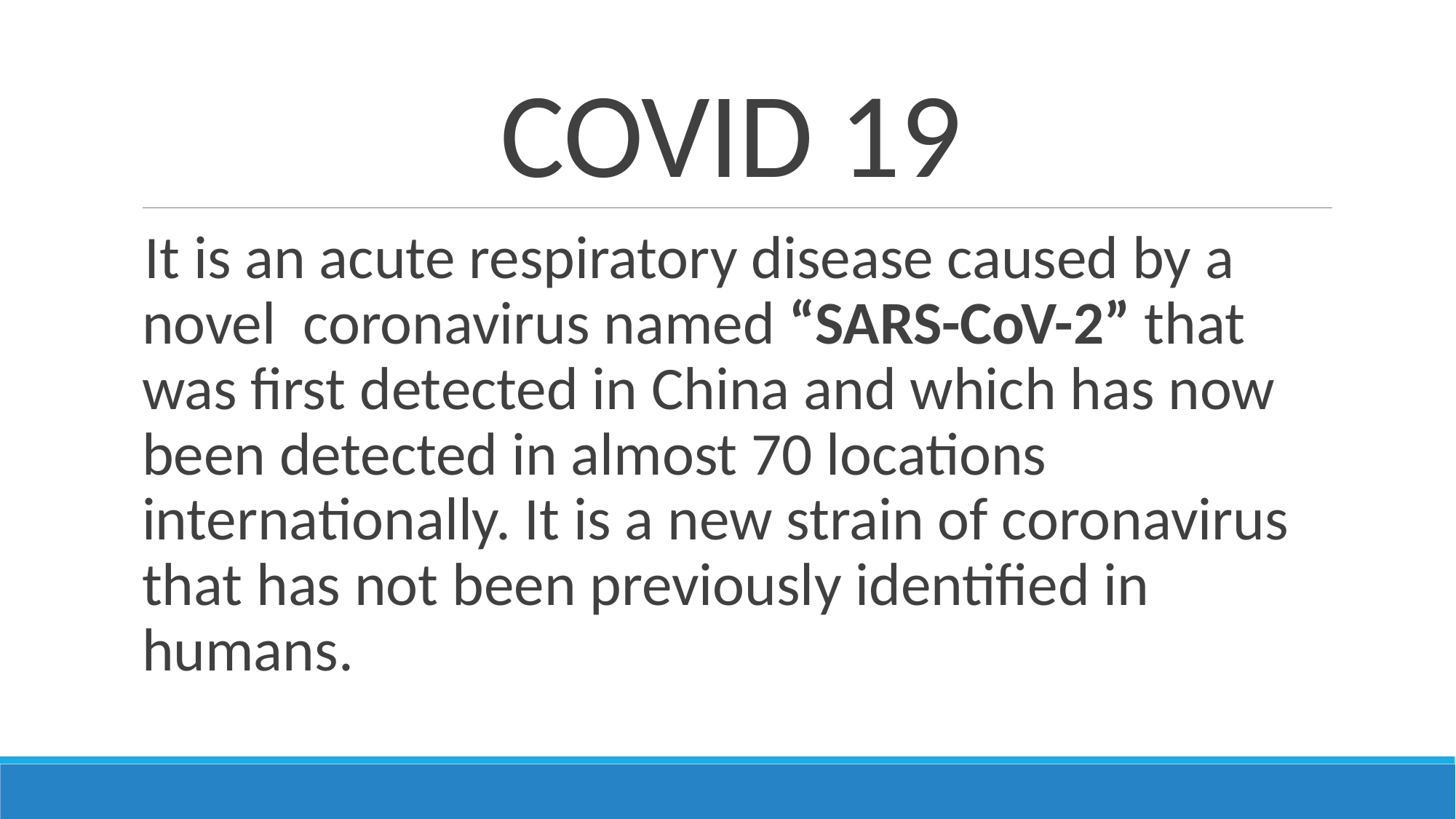

# COVID 19
It is an acute respiratory disease caused by a novel  coronavirus named “SARS-CoV-2” that was first detected in China and which has now been detected in almost 70 locations internationally. It is a new strain of coronavirus that has not been previously identified in humans.